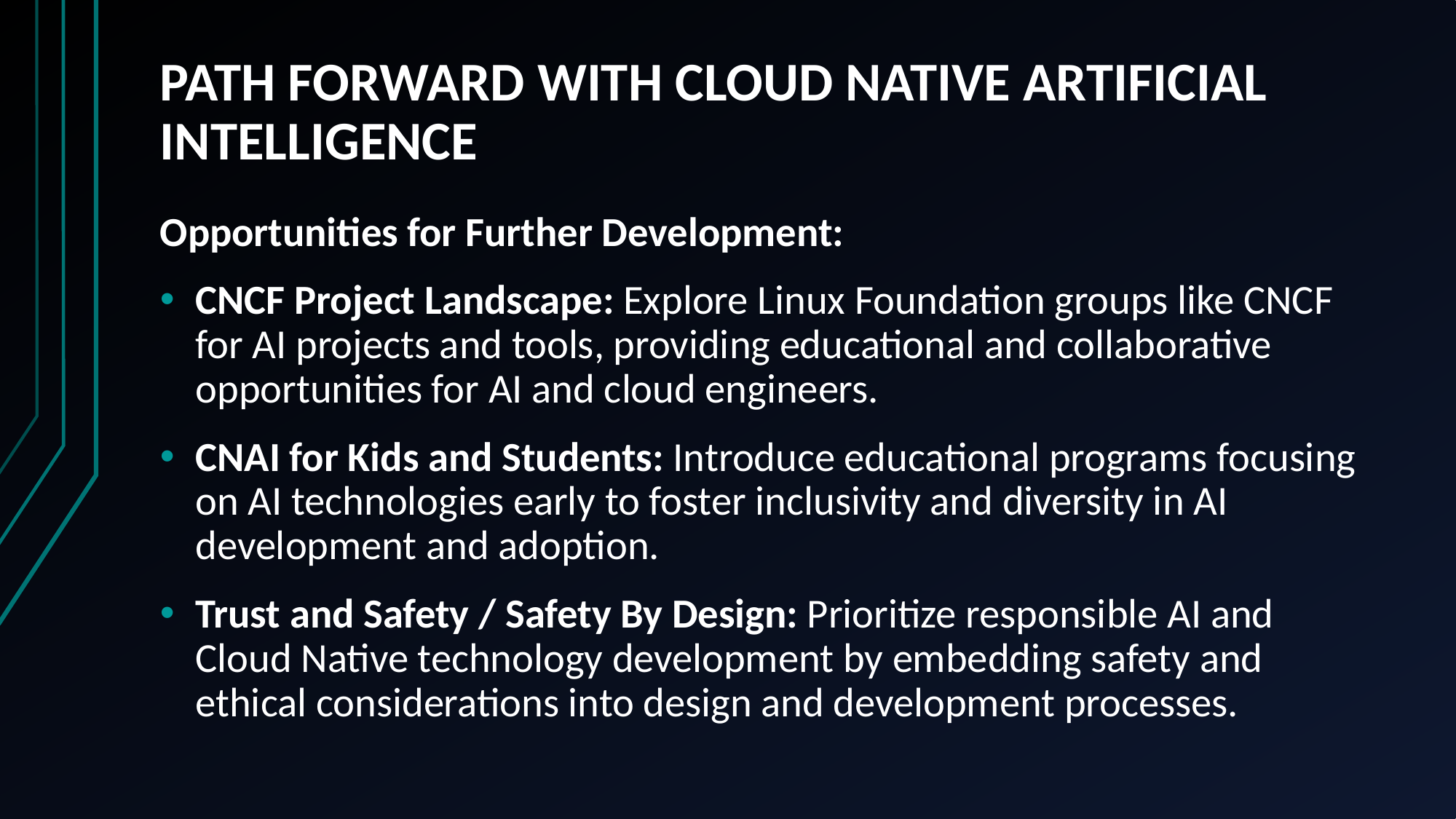

# PATH FORWARD WITH CLOUD NATIVE ARTIFICIAL INTELLIGENCE
Opportunities for Further Development:
CNCF Project Landscape: Explore Linux Foundation groups like CNCF for AI projects and tools, providing educational and collaborative opportunities for AI and cloud engineers.
CNAI for Kids and Students: Introduce educational programs focusing on AI technologies early to foster inclusivity and diversity in AI development and adoption.
Trust and Safety / Safety By Design: Prioritize responsible AI and Cloud Native technology development by embedding safety and ethical considerations into design and development processes.